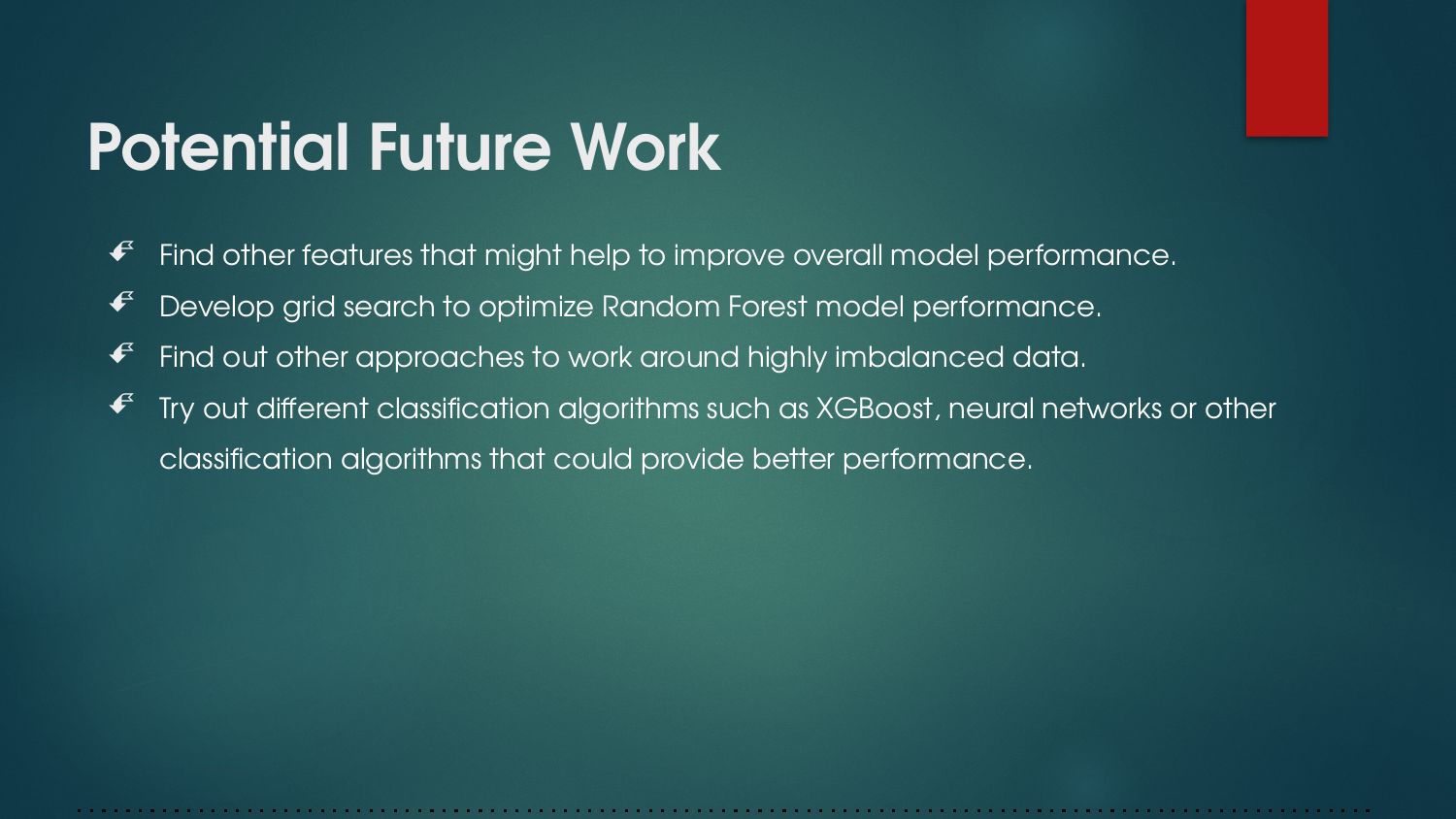

# Potential Future Work
Find other features that might help to improve overall model performance.
Develop grid search to optimize Random Forest model performance.
Find out other approaches to work around highly imbalanced data.
Try out different classification algorithms such as XGBoost, neural networks or other classification algorithms that could provide better performance.